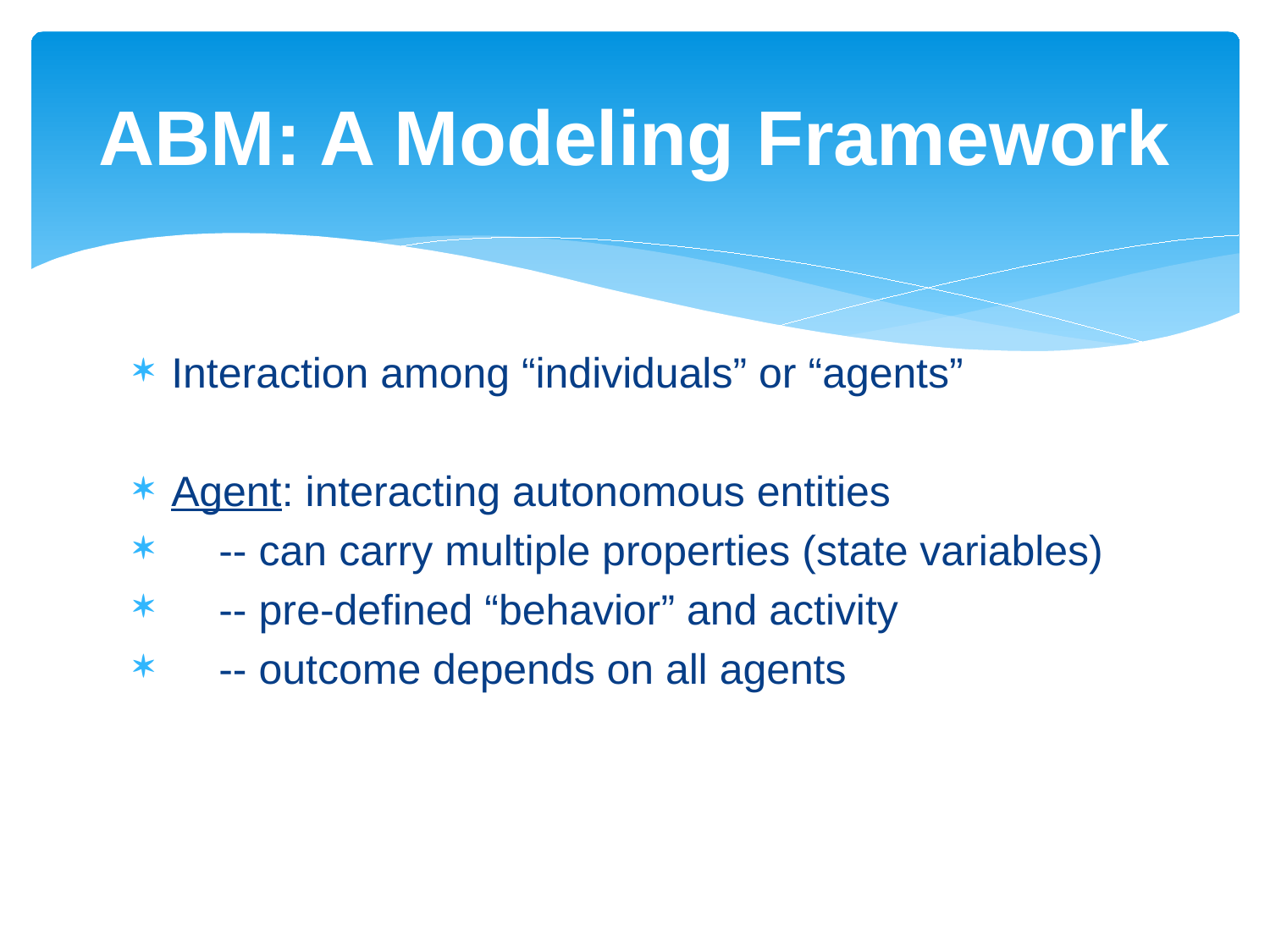

# ABM: A Modeling Framework
Interaction among “individuals” or “agents”

Agent: interacting autonomous entities
    -- can carry multiple properties (state variables)
    -- pre-defined “behavior” and activity
    -- outcome depends on all agents